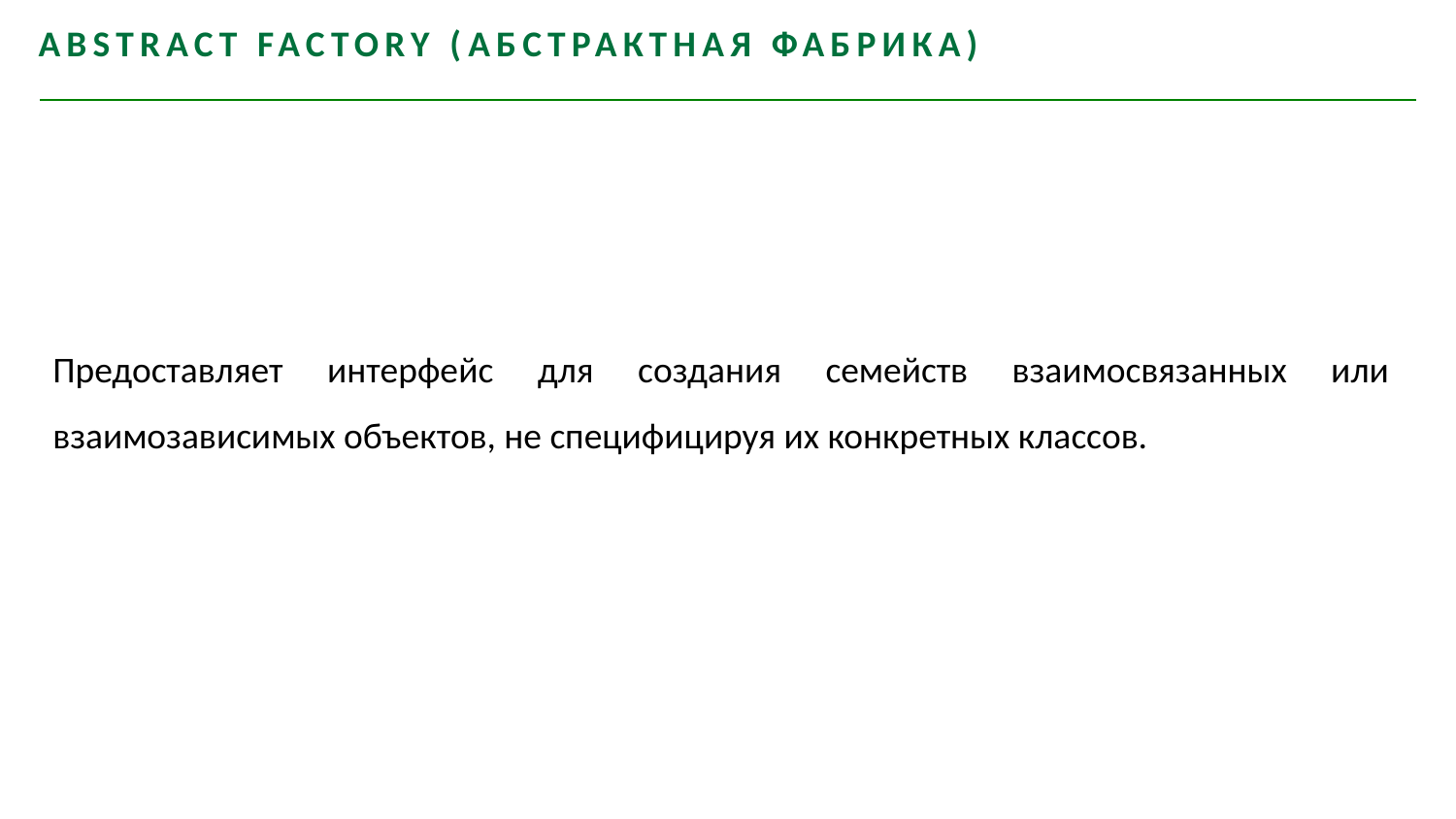

Abstract Factory (Абстрактная фабрика)
Предоставляет интерфейс для создания семейств взаимосвязанных или взаимозависимых объектов, не специфицируя их конкретных классов.